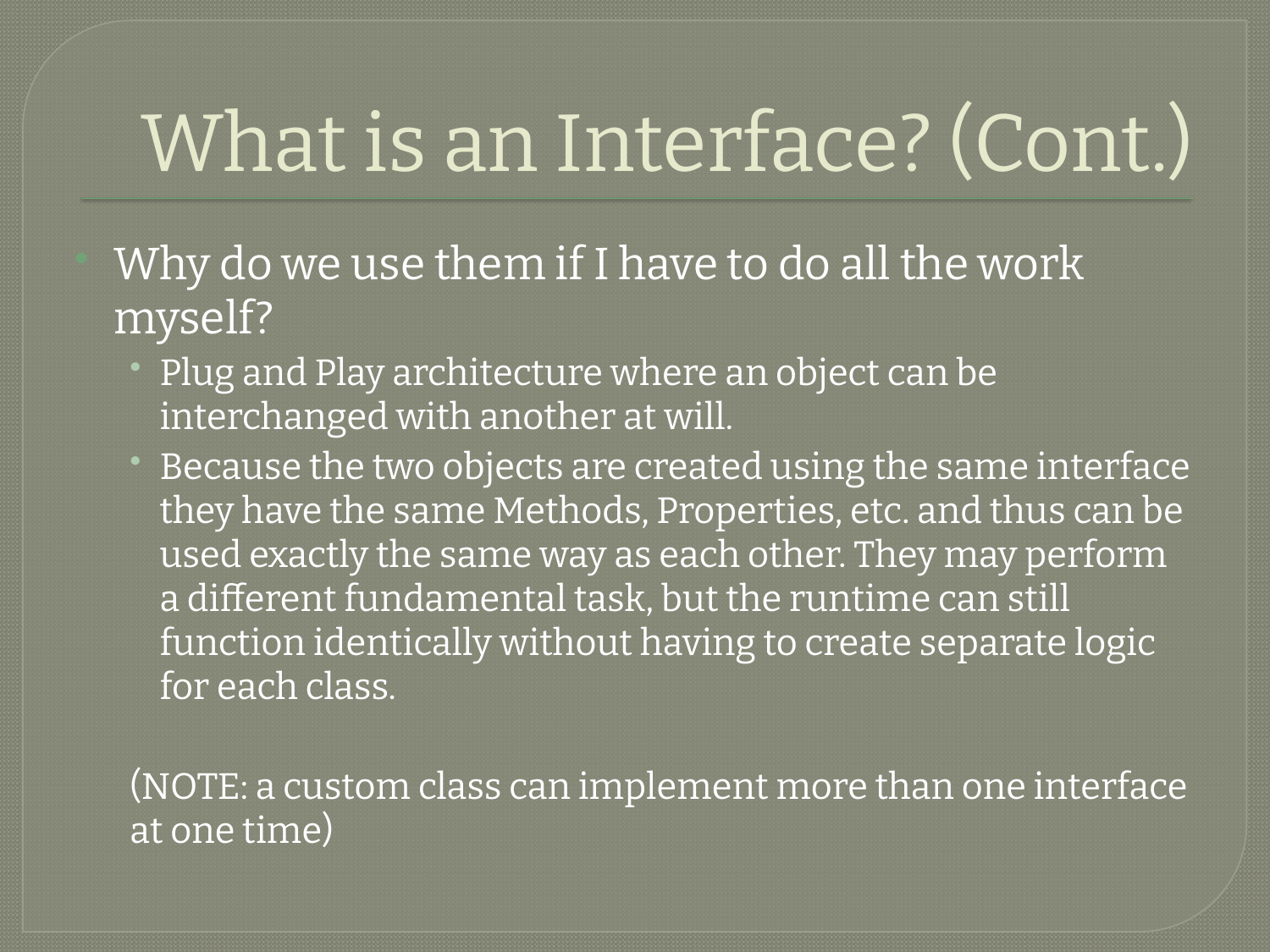

# What is an Interface? (Cont.)
Why do we use them if I have to do all the work myself?
Plug and Play architecture where an object can be interchanged with another at will.
Because the two objects are created using the same interface they have the same Methods, Properties, etc. and thus can be used exactly the same way as each other. They may perform a different fundamental task, but the runtime can still function identically without having to create separate logic for each class.

(NOTE: a custom class can implement more than one interface at one time)